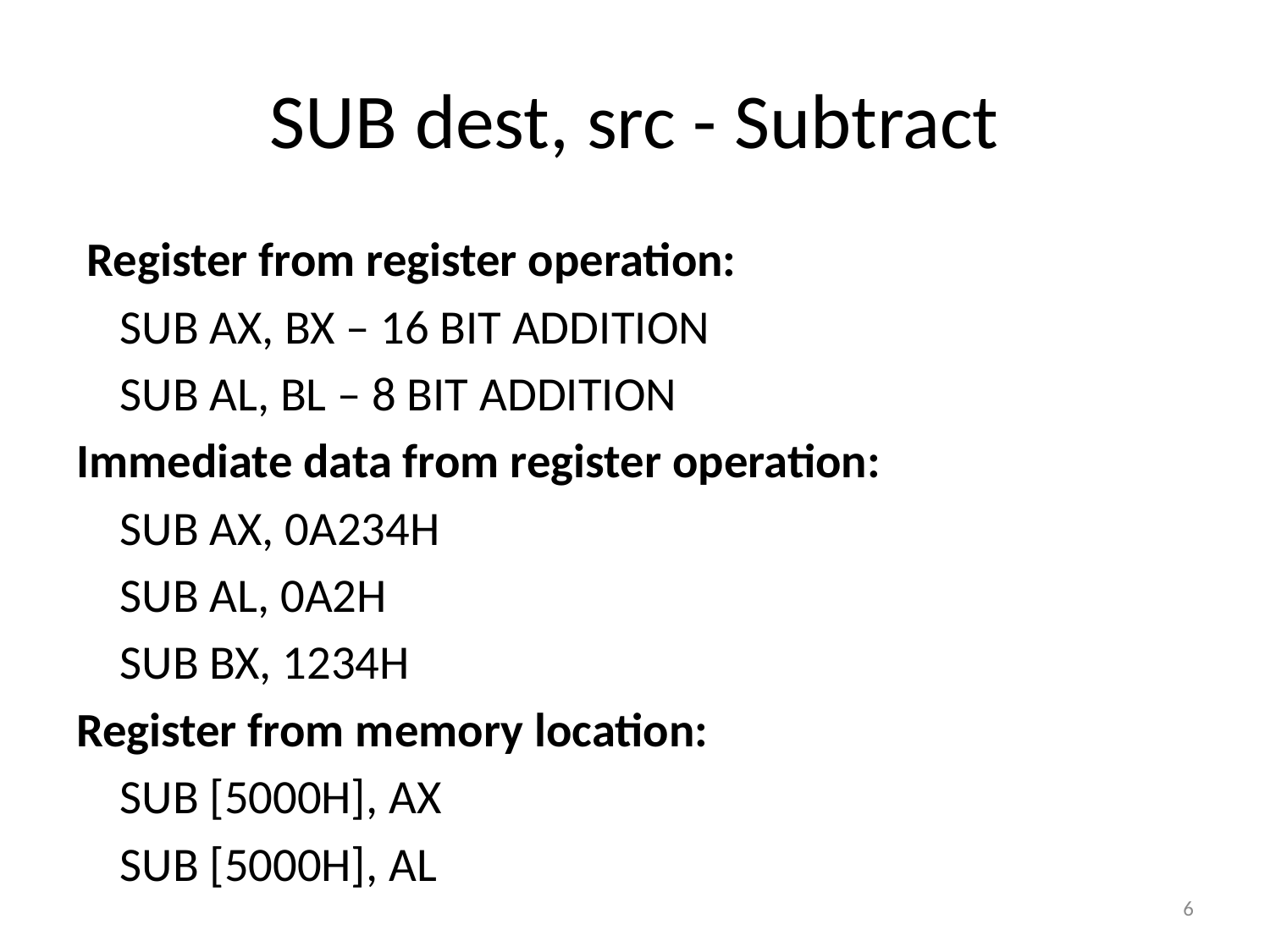

# SUB dest, src - Subtract
 Register from register operation:
		SUB AX, BX – 16 BIT ADDITION
		SUB AL, BL – 8 BIT ADDITION
Immediate data from register operation:
		SUB AX, 0A234H
		SUB AL, 0A2H
		SUB BX, 1234H
Register from memory location:
		SUB [5000H], AX
		SUB [5000H], AL

6